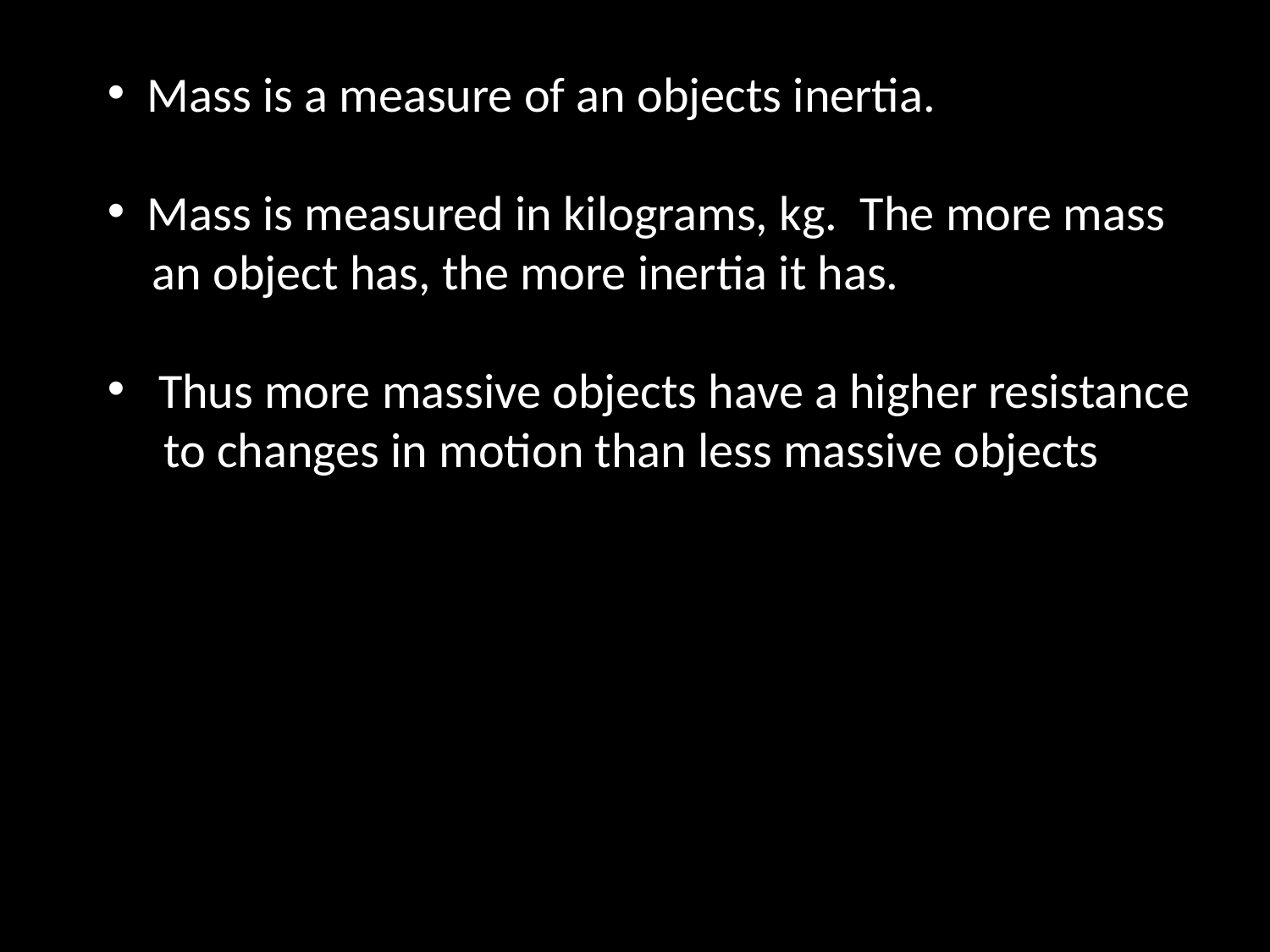

Mass is a measure of an objects inertia.

  Mass is measured in kilograms, kg.  The more mass
    an object has, the more inertia it has.

   Thus more massive objects have a higher resistance
     to changes in motion than less massive objects